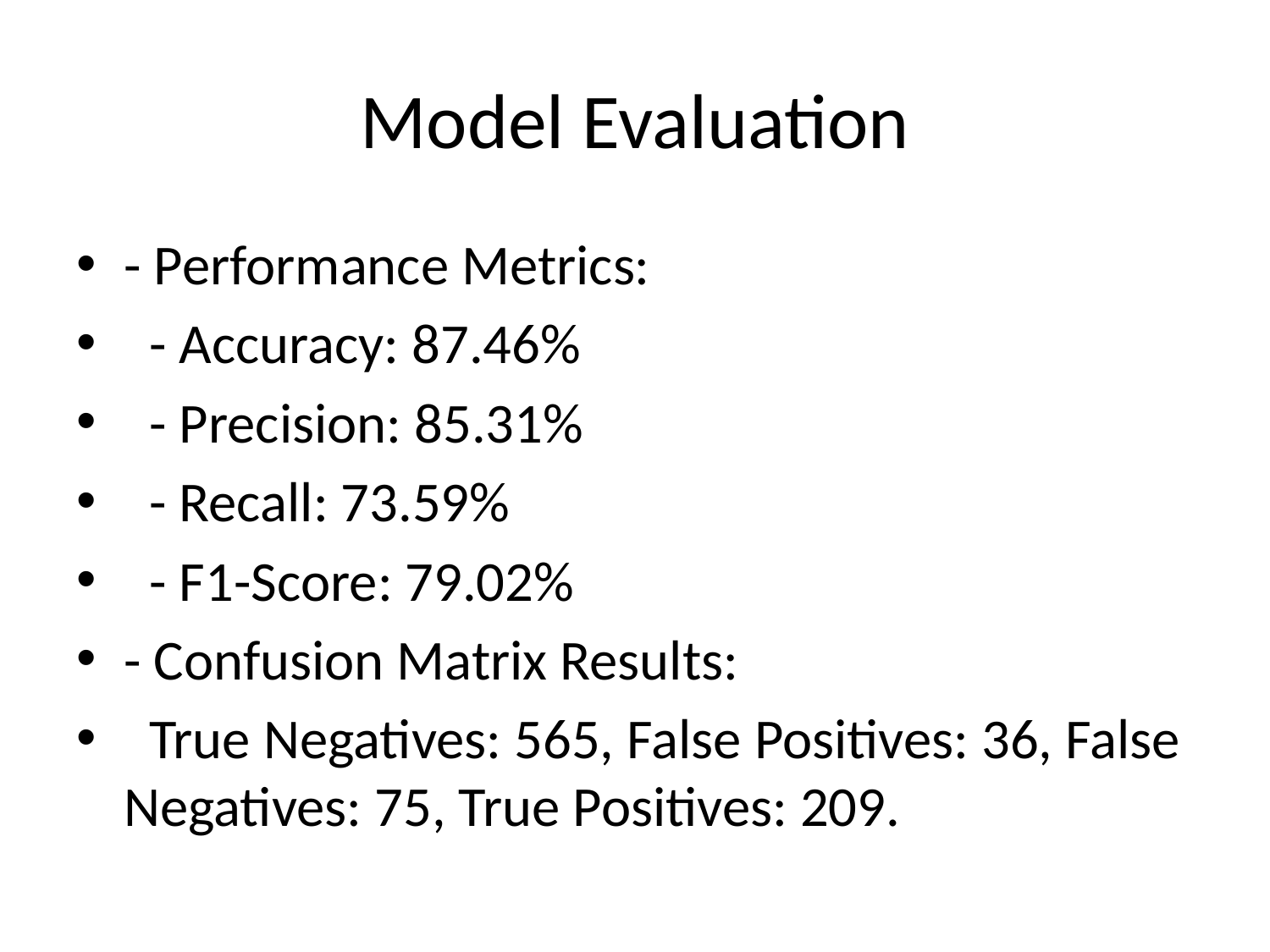

# Model Evaluation
- Performance Metrics:
  - Accuracy: 87.46%
  - Precision: 85.31%
  - Recall: 73.59%
  - F1-Score: 79.02%
- Confusion Matrix Results:
  True Negatives: 565, False Positives: 36, False Negatives: 75, True Positives: 209.